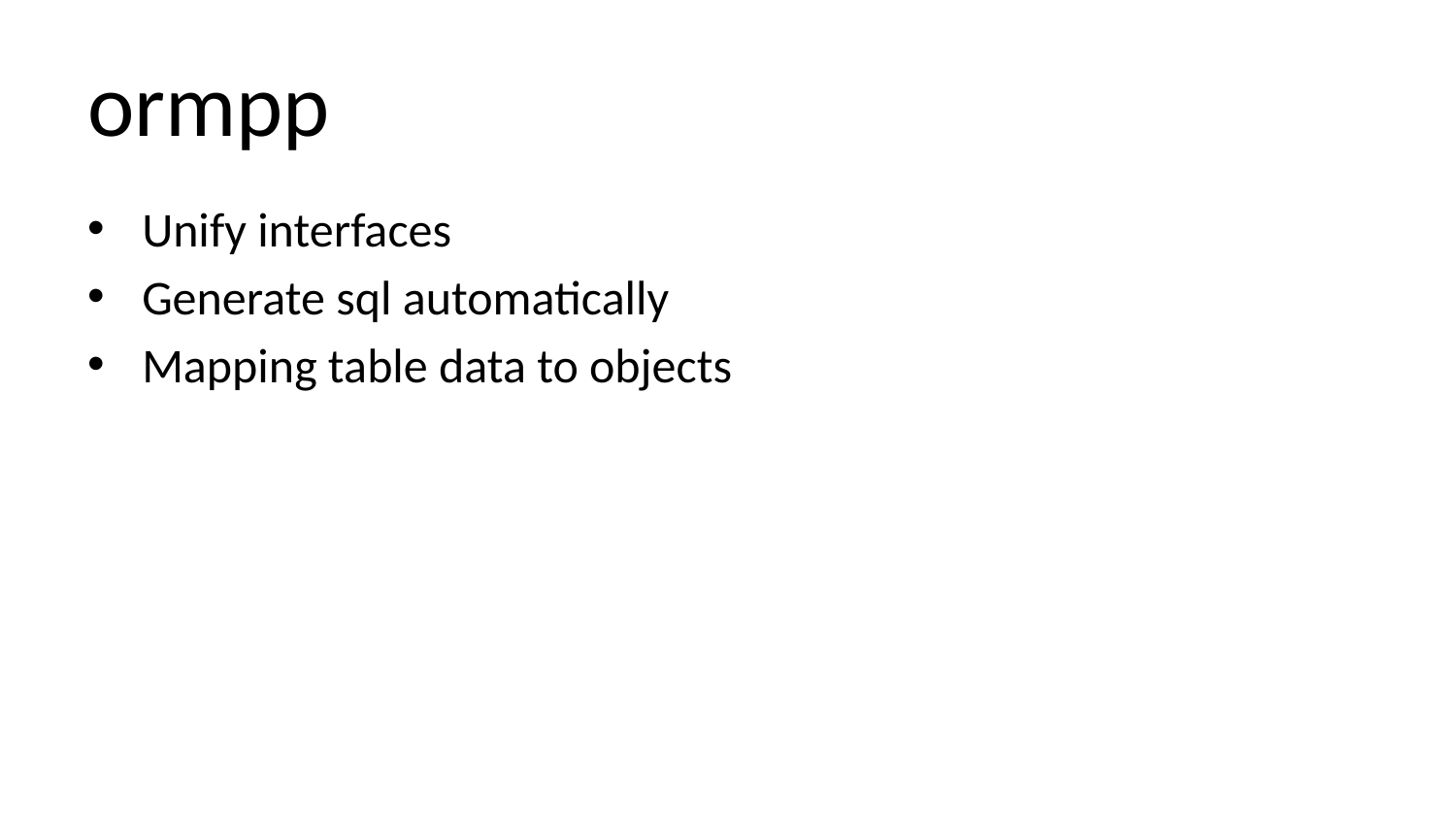

# ormpp
Unify interfaces
Generate sql automatically
Mapping table data to objects